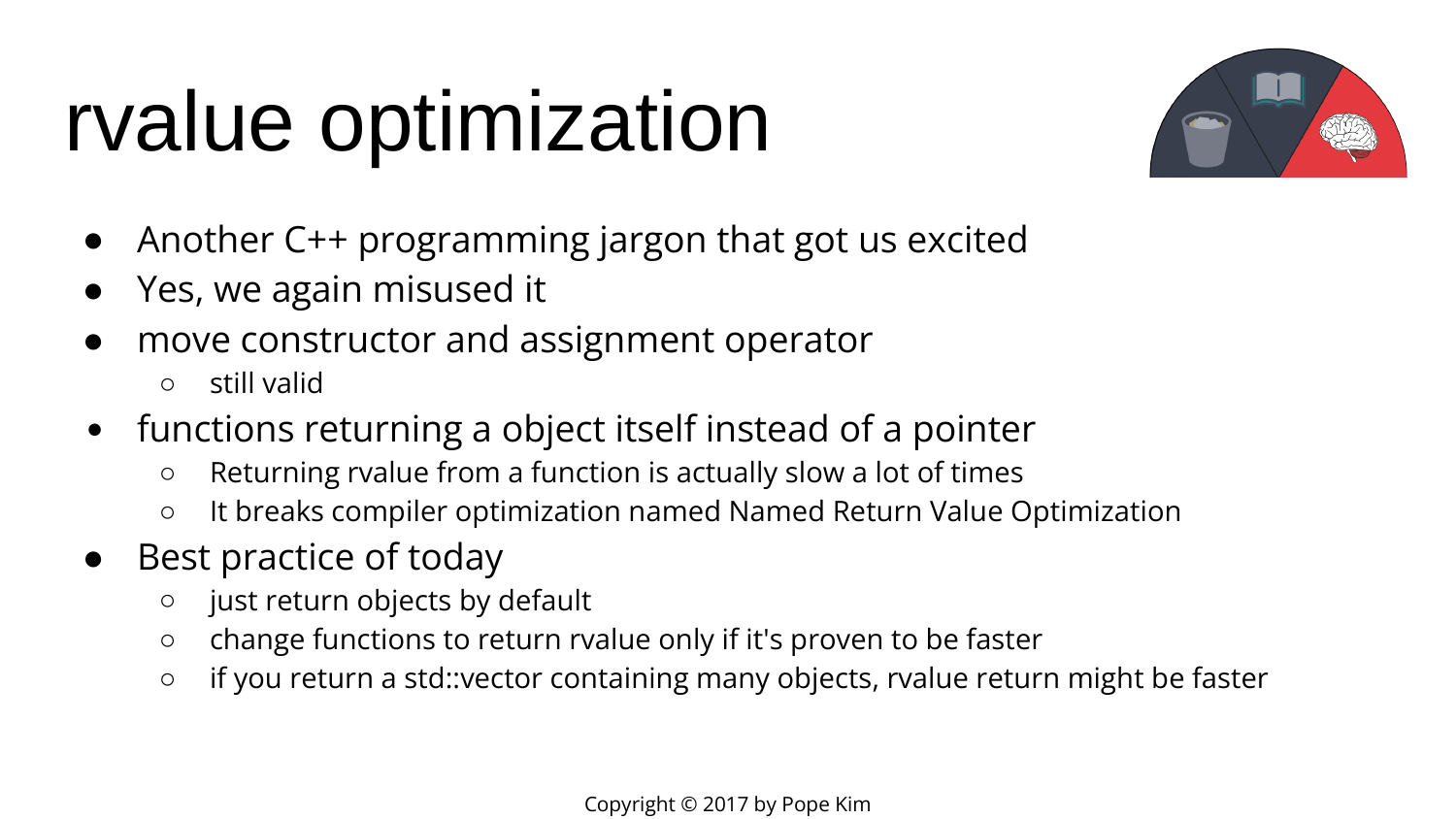

# rvalue optimization
Another C++ programming jargon that got us excited
Yes, we again misused it
move constructor and assignment operator
still valid
functions returning a object itself instead of a pointer
Returning rvalue from a function is actually slow a lot of times
It breaks compiler optimization named Named Return Value Optimization
Best practice of today
just return objects by default
change functions to return rvalue only if it's proven to be faster
if you return a std::vector containing many objects, rvalue return might be faster